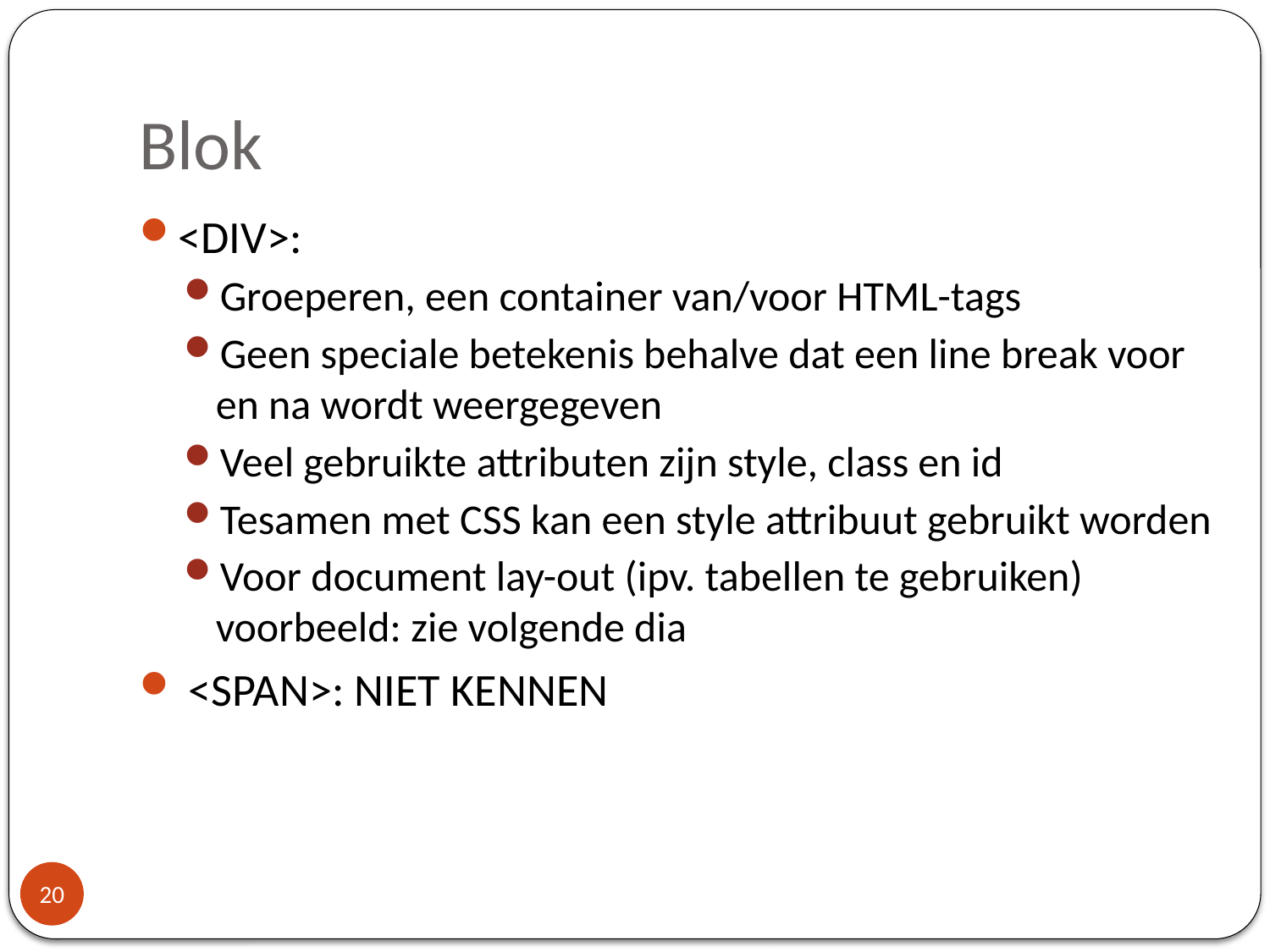

# Blok
<DIV>:
Groeperen, een container van/voor HTML-tags
Geen speciale betekenis behalve dat een line break voor en na wordt weergegeven
Veel gebruikte attributen zijn style, class en id
Tesamen met CSS kan een style attribuut gebruikt worden
Voor document lay-out (ipv. tabellen te gebruiken)
voorbeeld: zie volgende dia
 <SPAN>: NIET KENNEN

20